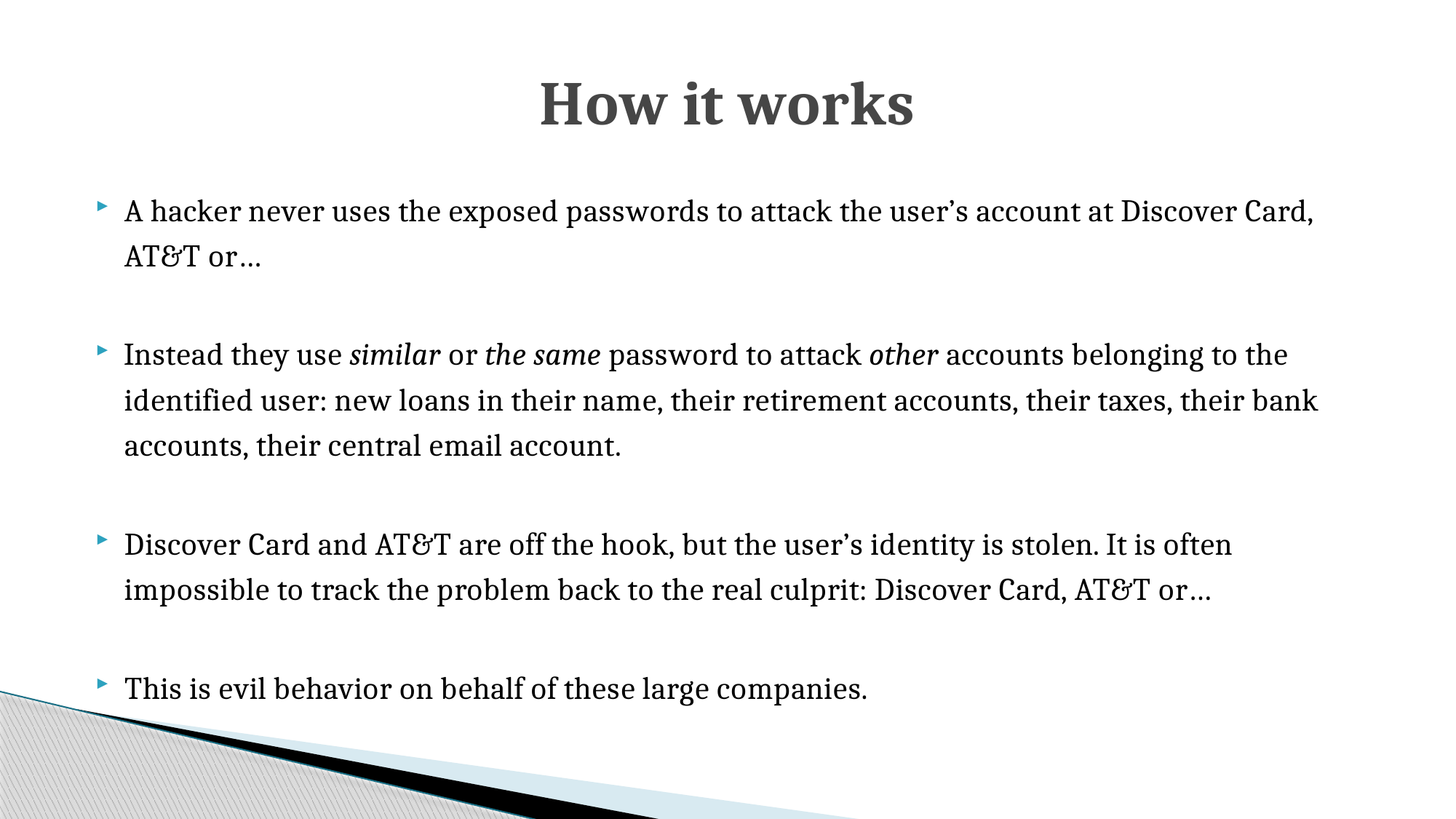

# How it works
A hacker never uses the exposed passwords to attack the user’s account at Discover Card, AT&T or…

Instead they use similar or the same password to attack other accounts belonging to the identified user: new loans in their name, their retirement accounts, their taxes, their bank accounts, their central email account.

Discover Card and AT&T are off the hook, but the user’s identity is stolen. It is often impossible to track the problem back to the real culprit: Discover Card, AT&T or…

This is evil behavior on behalf of these large companies.